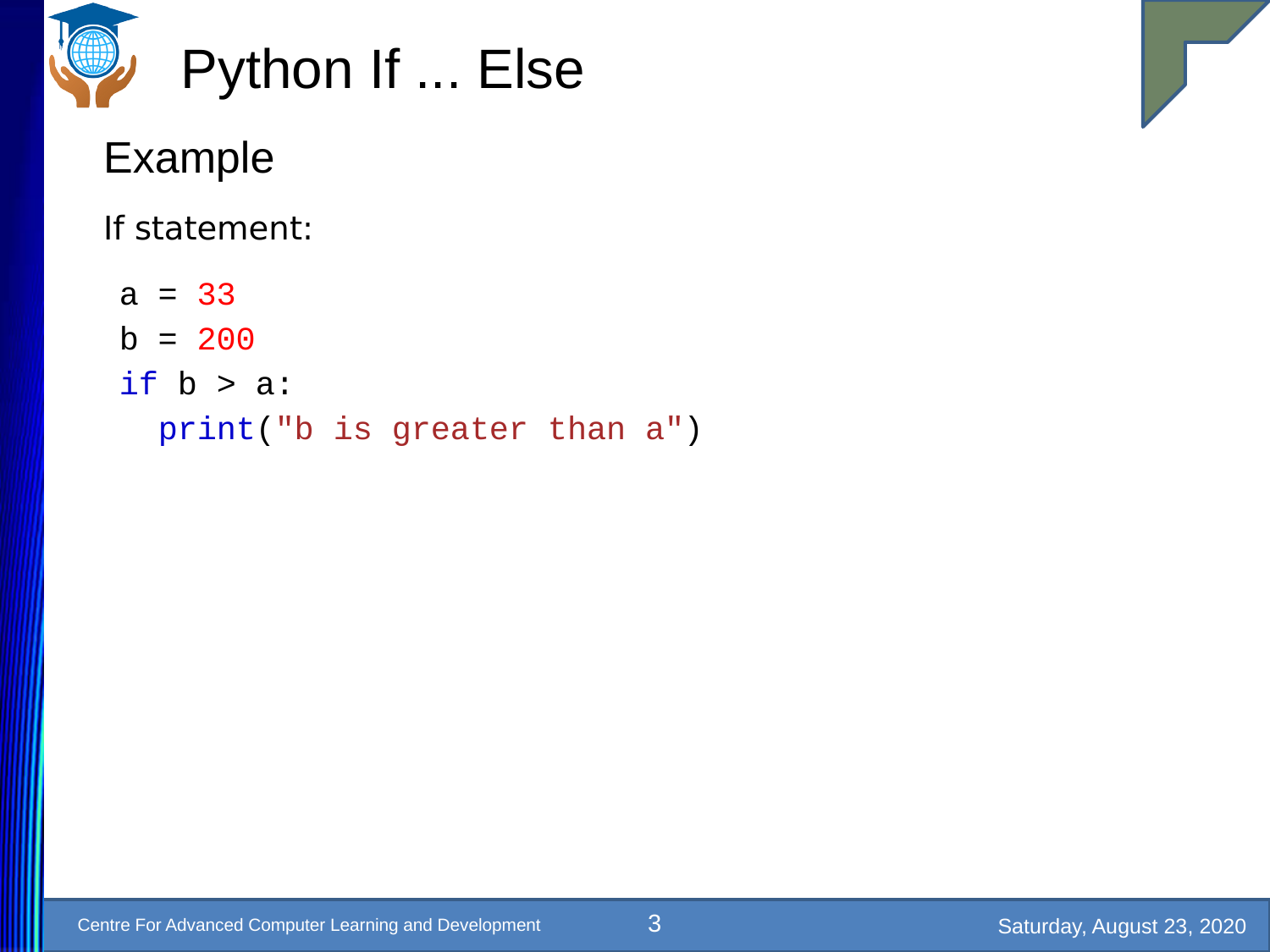

# Python If ... Else
Example
If statement:
a = 33
b = 200
if b > a:
  print("b is greater than a")

3
Saturday, August 23, 2020